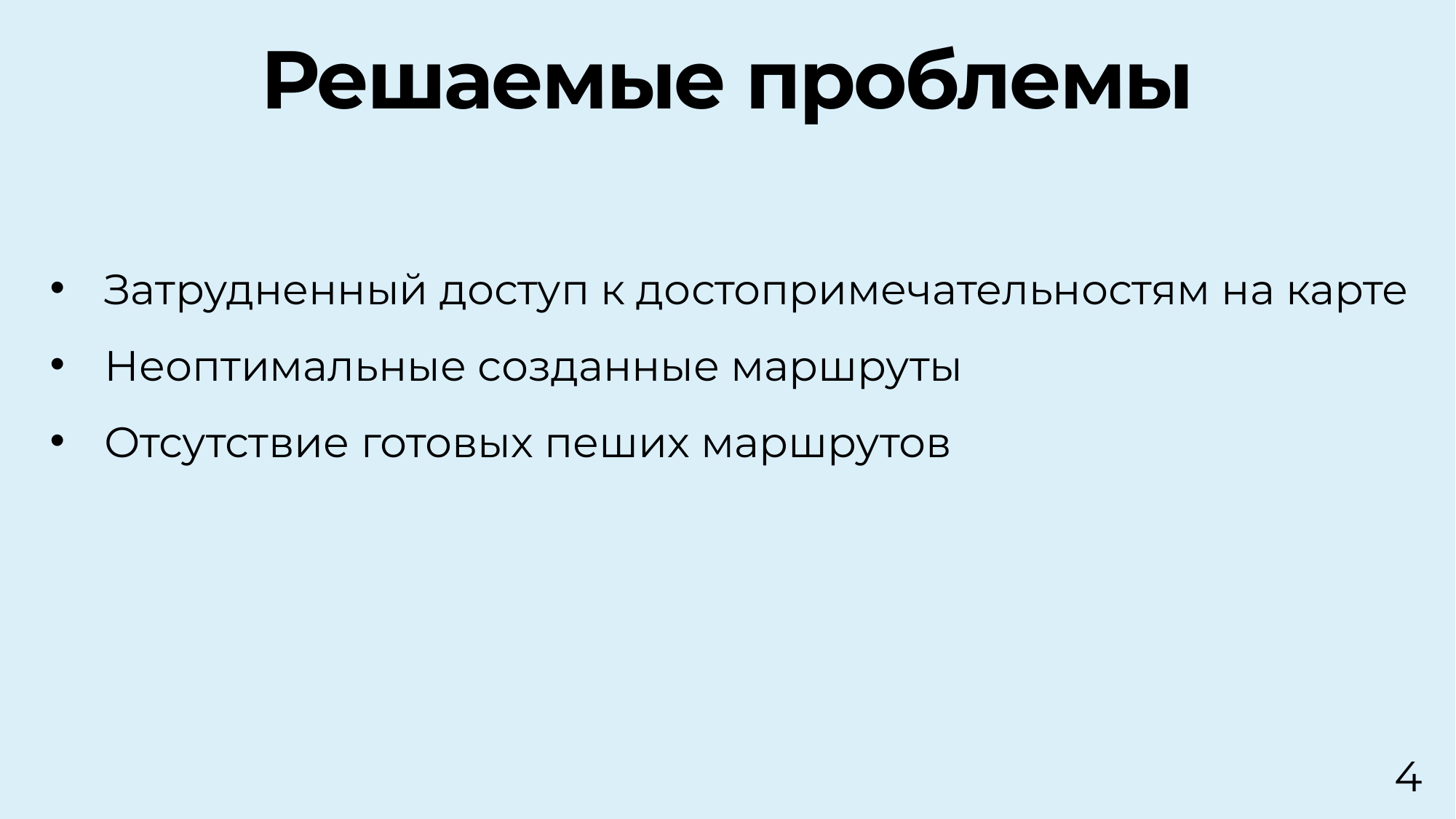

# Решаемые проблемы
Затрудненный доступ к достопримечательностям на карте
Неоптимальные созданные маршруты
Отсутствие готовых пеших маршрутов
4